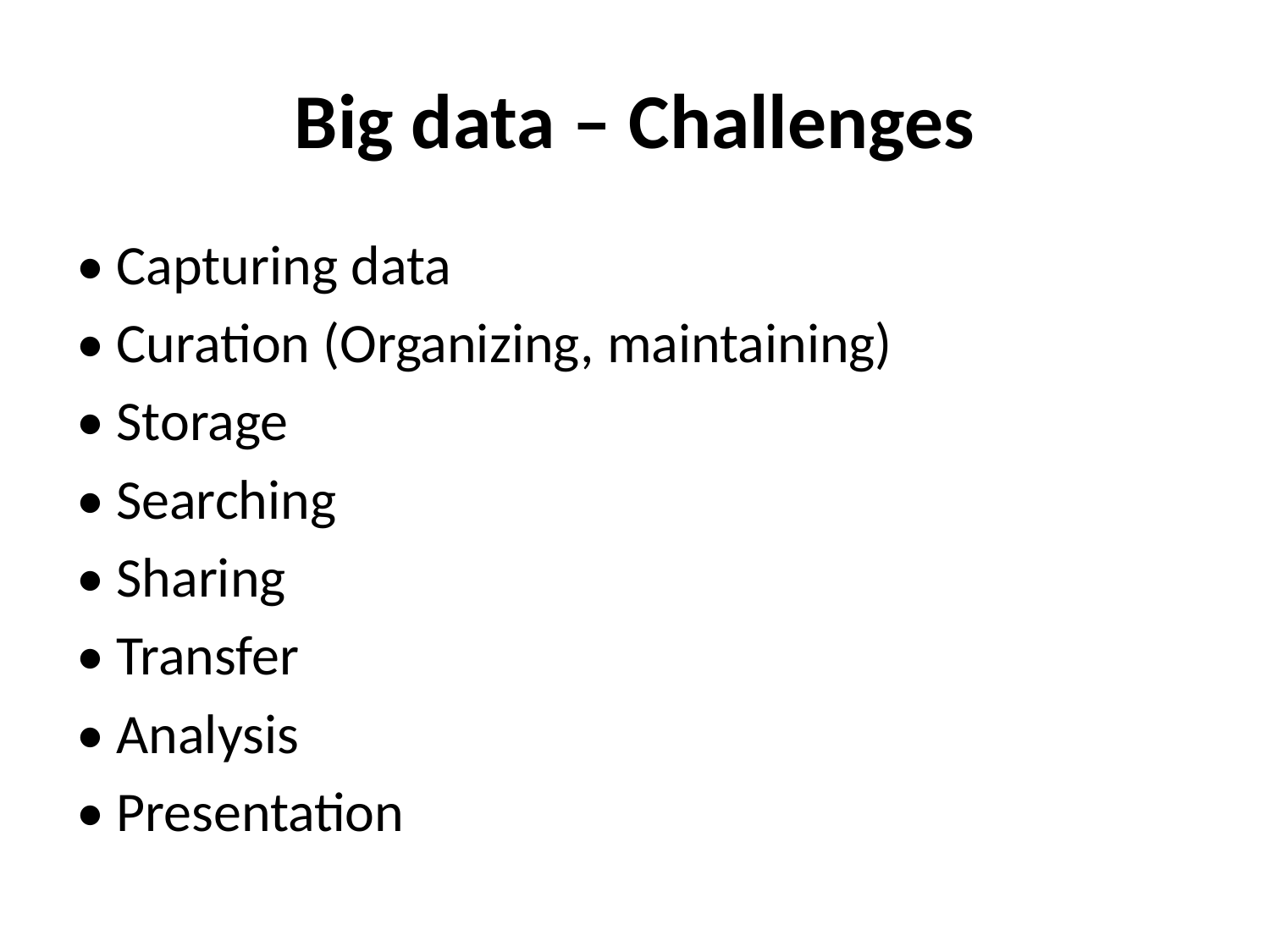

# Big data – Challenges
• Capturing data
• Curation (Organizing, maintaining)
• Storage
• Searching
• Sharing
• Transfer
• Analysis
• Presentation